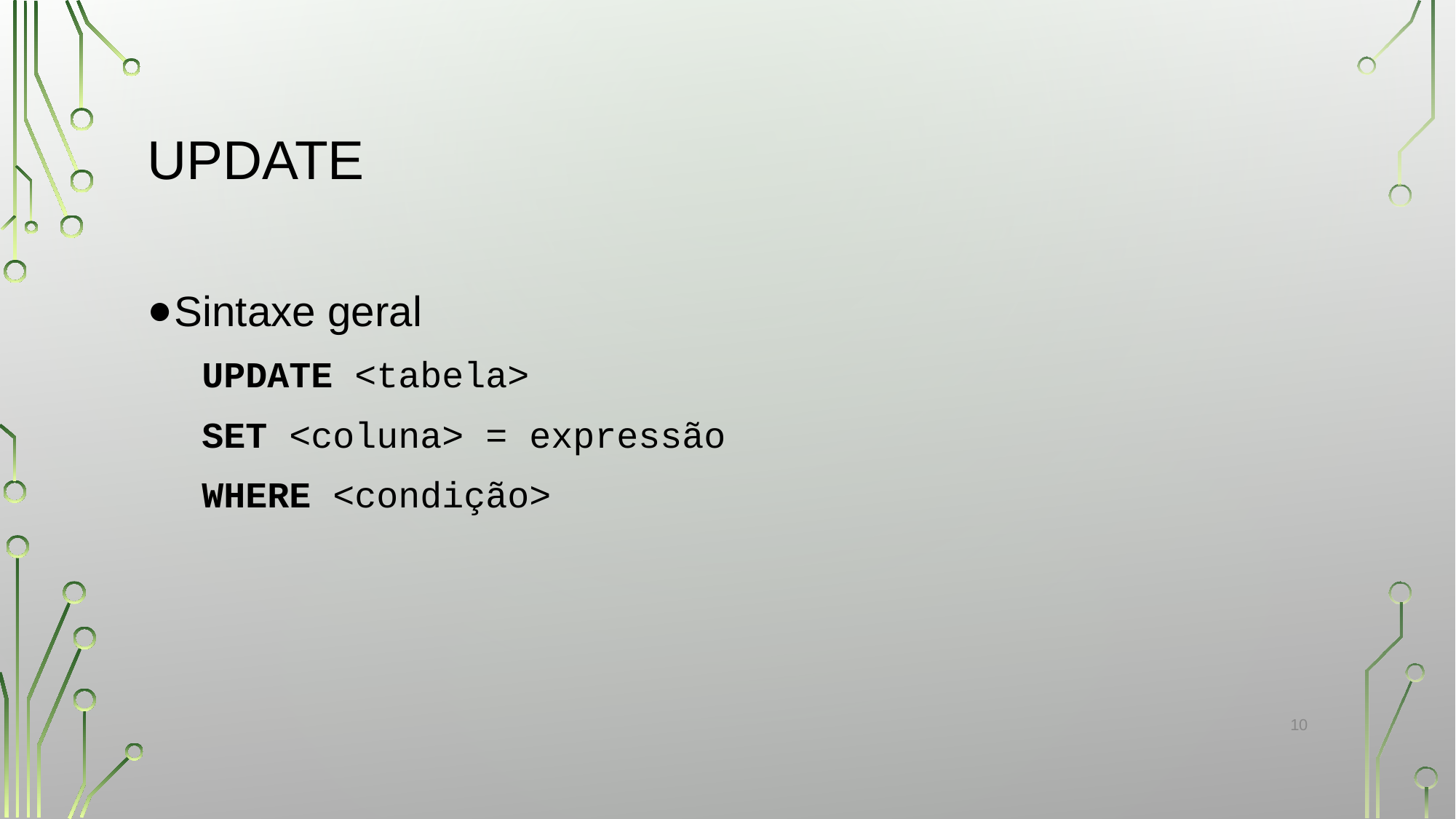

# UPDATE
Sintaxe geral
UPDATE <tabela>
SET <coluna> = expressão
WHERE <condição>
10